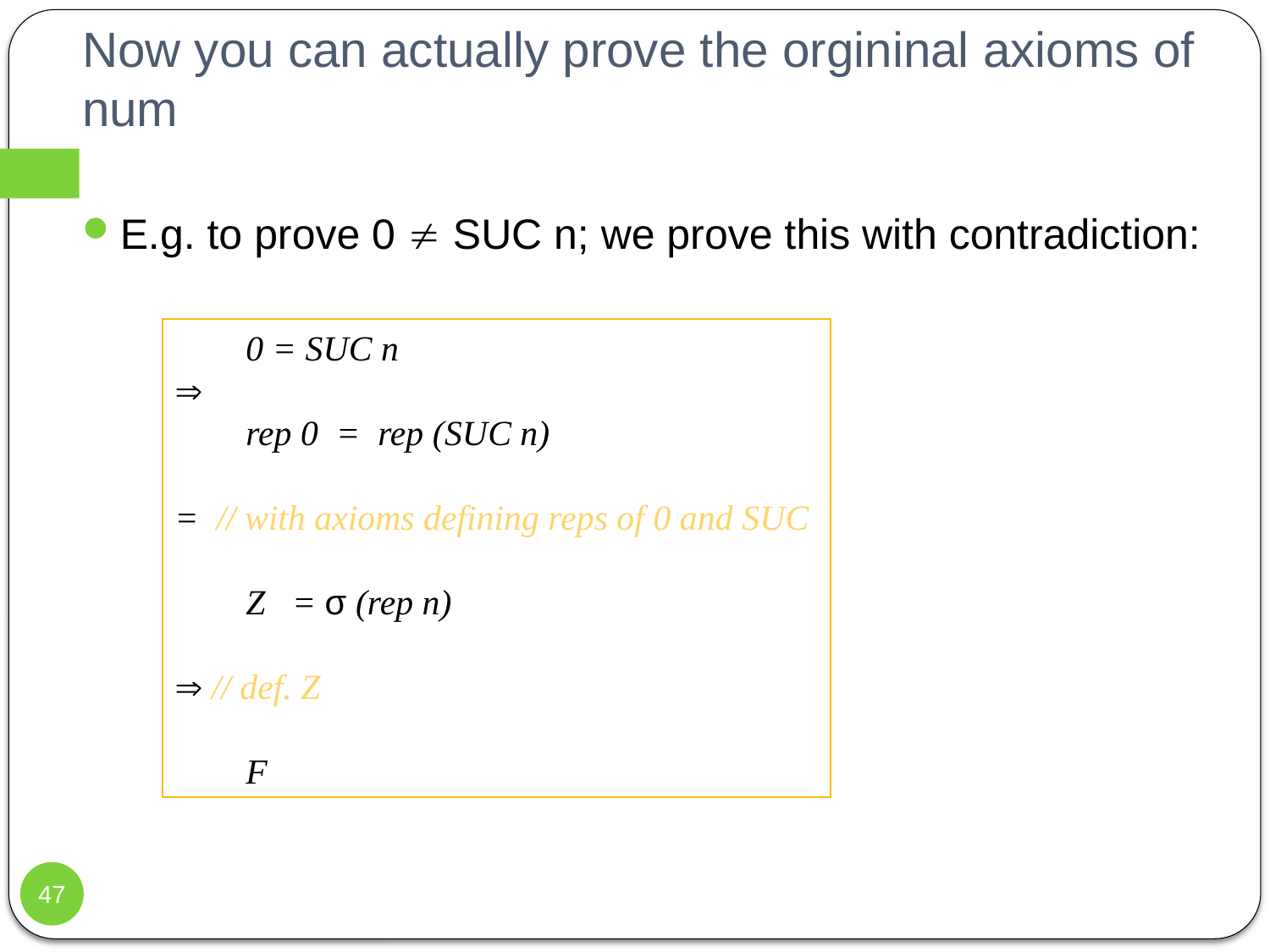

# Now you can actually prove the orgininal axioms of num
E.g. to prove 0 ≠ SUC n; we prove this with contradiction:
        0 = SUC n
⇒
        rep 0  =  rep (SUC n)
=  // with axioms defining reps of 0 and SUC
        Z   = σ (rep n)
⇒ // def. Z
        F
47